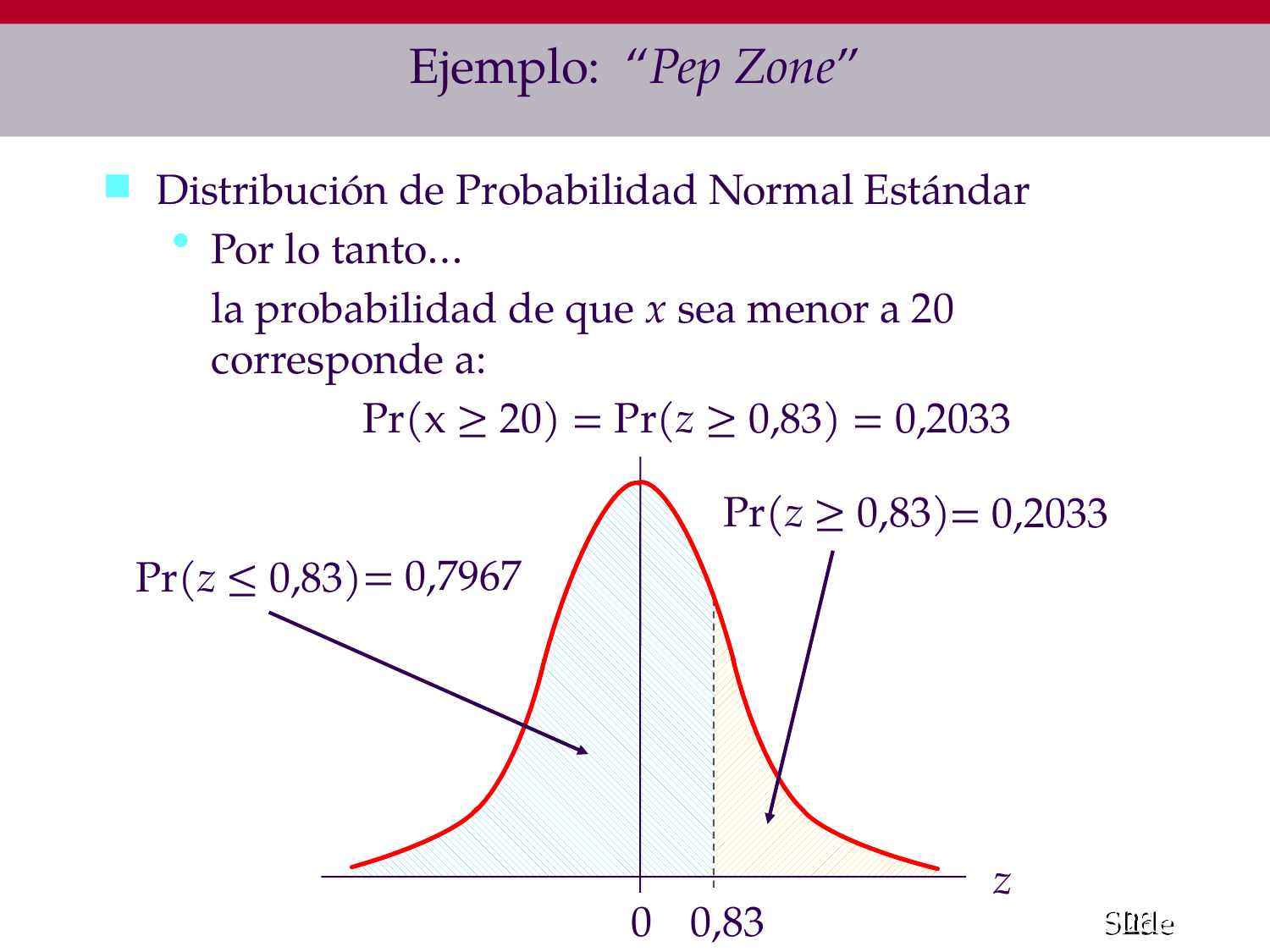

# Ejemplo:  “Pep Zone”
Distribución de Probabilidad Normal Estándar
Por lo tanto…
	la probabilidad de que x sea menor a 20 corresponde a:
	Pr(x ≥ 20) = Pr(z ≥ 0,83) = 0,2033

Pr(z ≥ 0,83)
= 0,2033

= 0,7967
Pr(z ≤ 0,83)

z

0
0,83